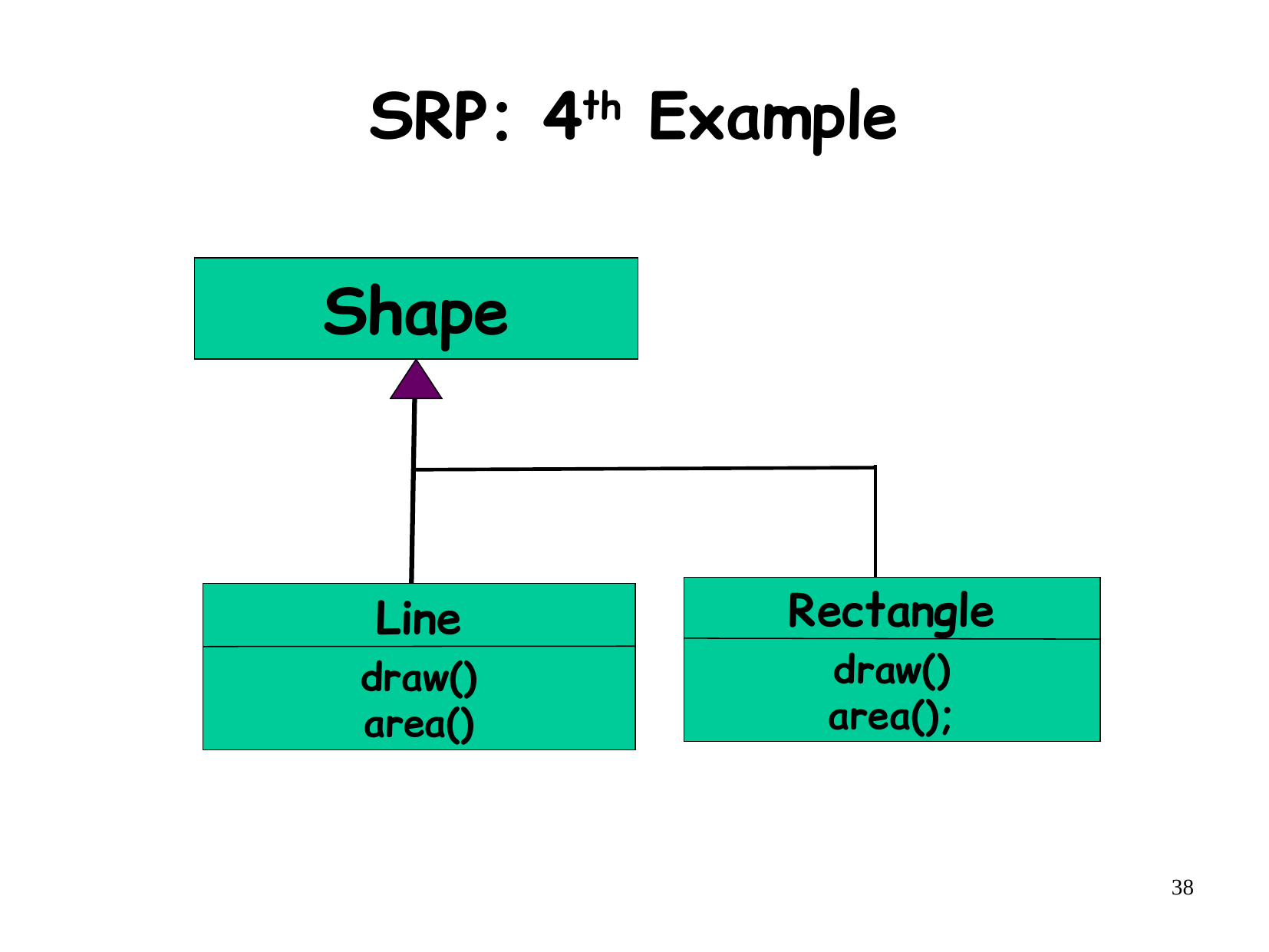

# SRP: 4th Example
Shape

Line
draw()
area()

Rectangle
draw()
area();